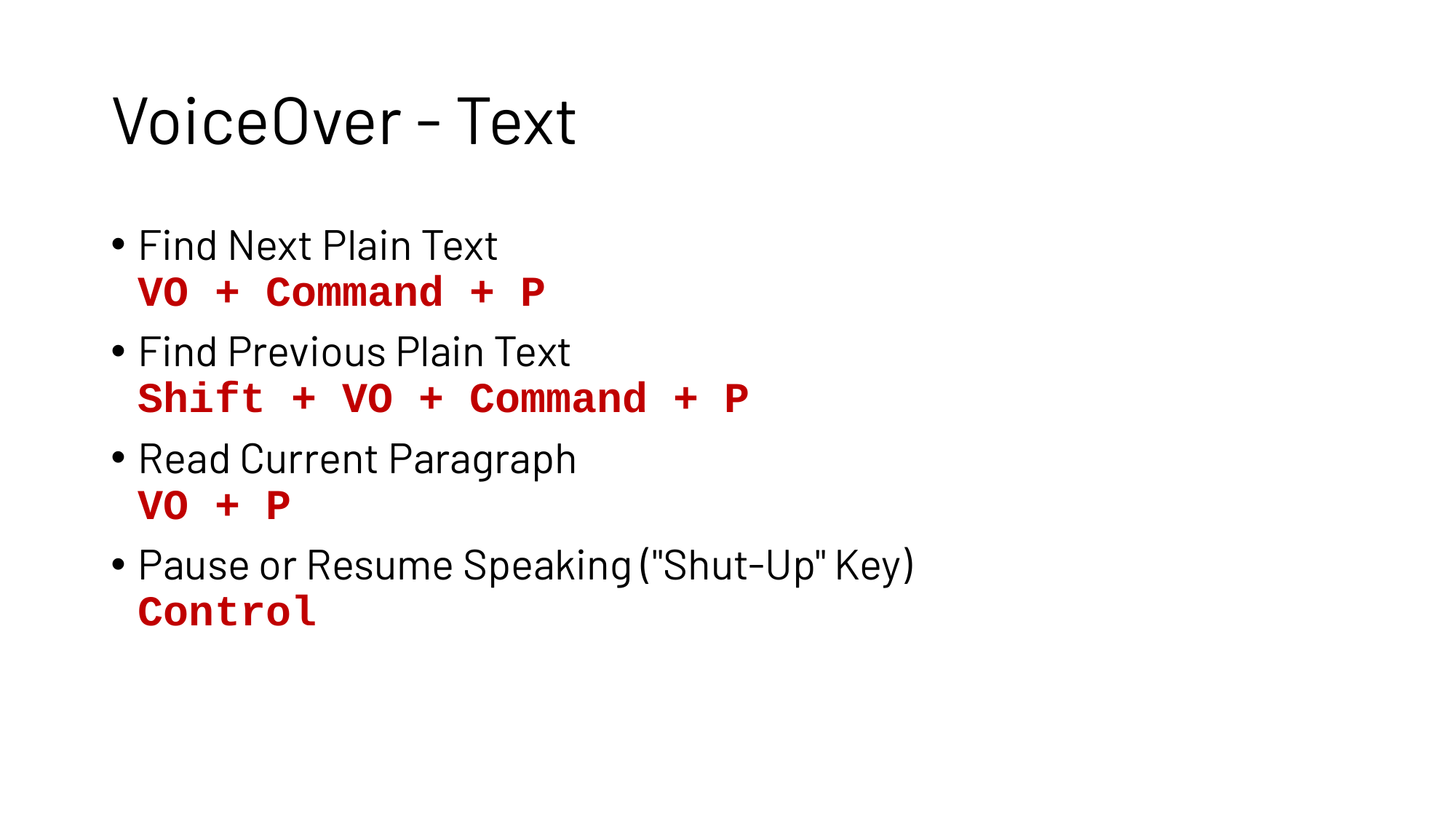

# VoiceOver - Text
Find Next Plain Text
VO + Command + P
Find Previous Plain Text
Shift + VO + Command + P
Read Current Paragraph
VO + P
Pause or Resume Speaking ("Shut-Up" Key)
Control